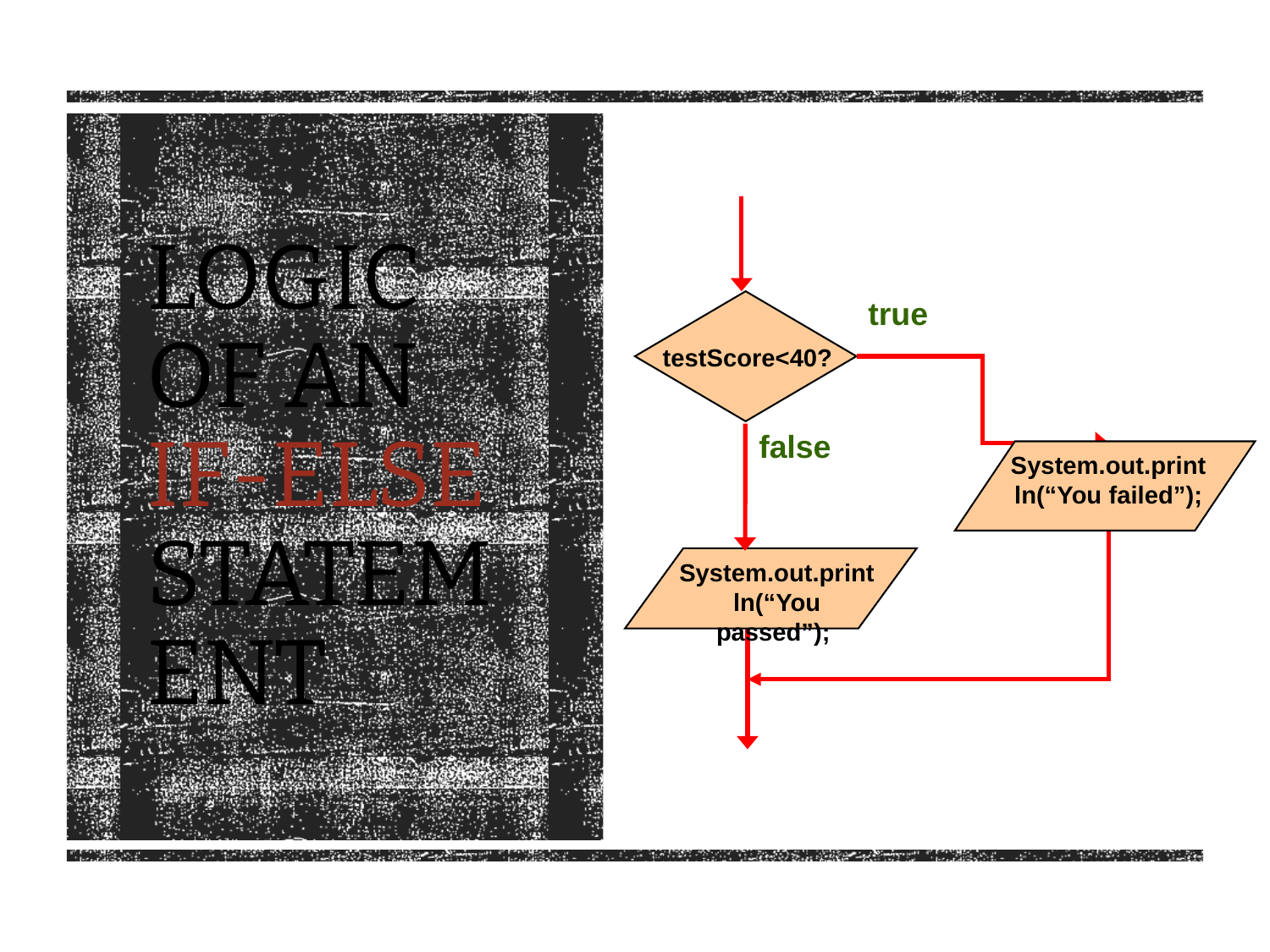

testScore<40?
true

false

System.out.println(“You failed”);
System.out.println(“You passed”);
# Logic of an if-else statement